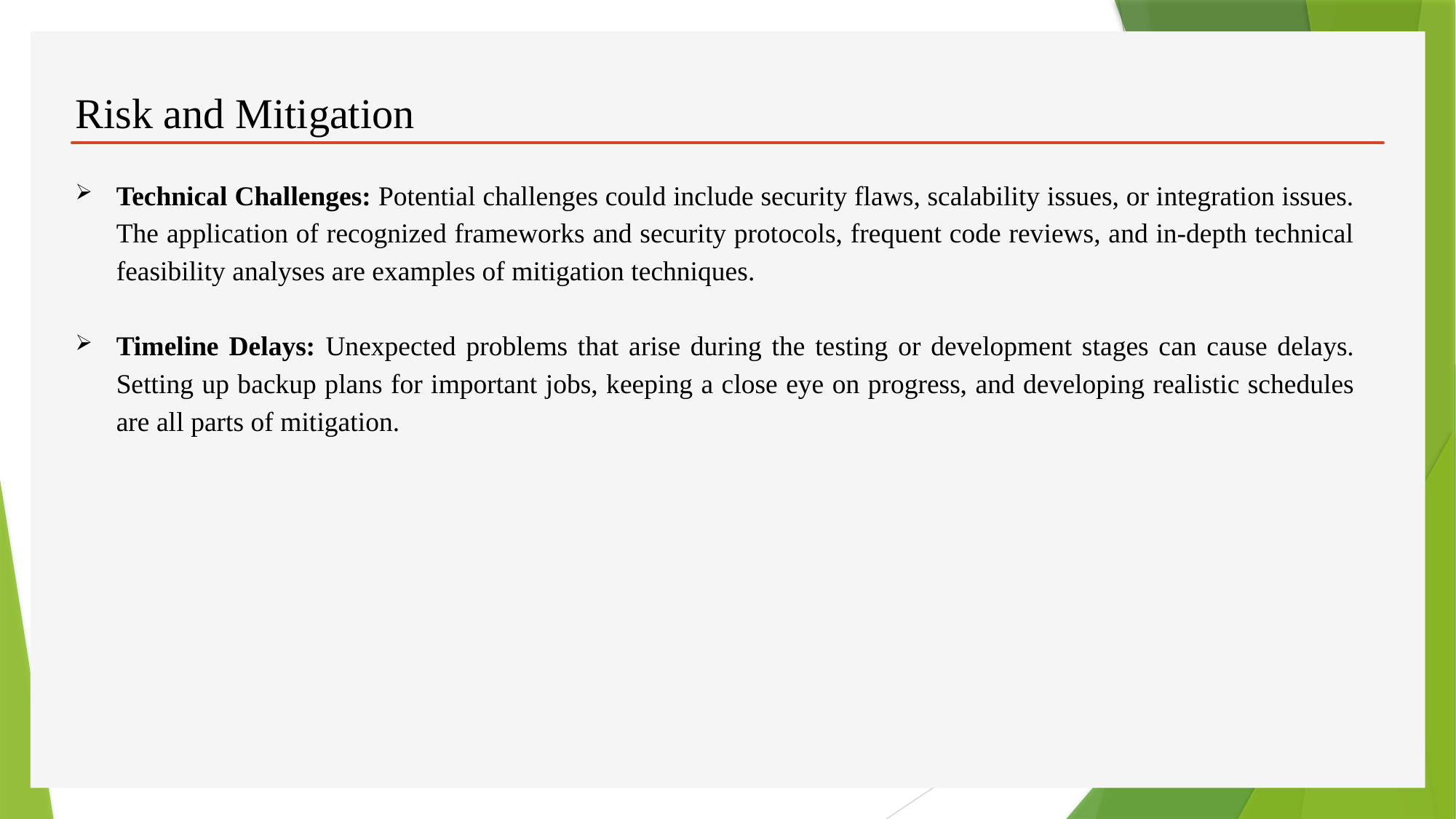

# Risk and Mitigation
Technical Challenges: Potential challenges could include security flaws, scalability issues, or integration issues. The application of recognized frameworks and security protocols, frequent code reviews, and in-depth technical feasibility analyses are examples of mitigation techniques.

Timeline Delays: Unexpected problems that arise during the testing or development stages can cause delays. Setting up backup plans for important jobs, keeping a close eye on progress, and developing realistic schedules are all parts of mitigation.